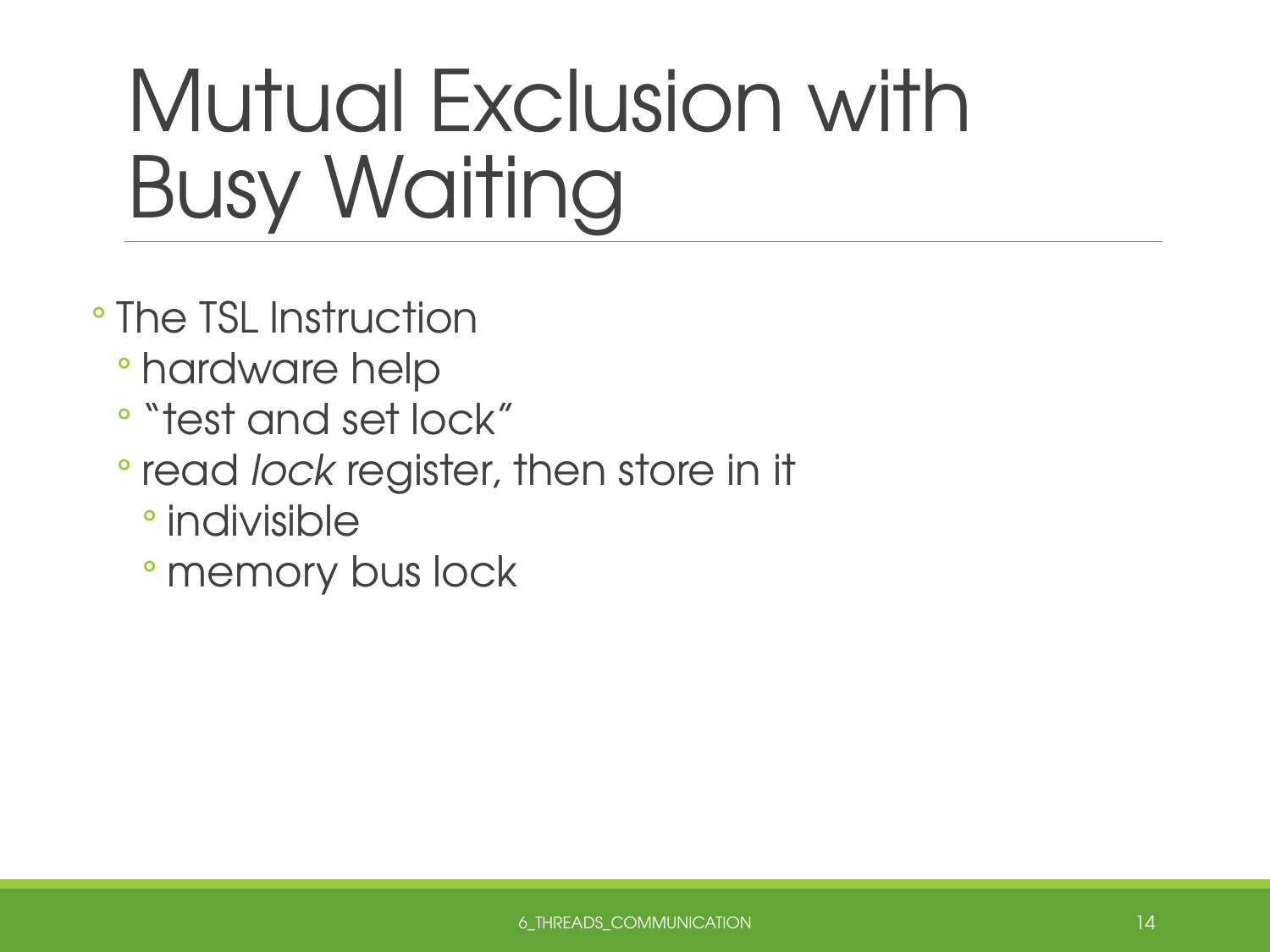

# Mutual Exclusion with Busy Waiting

The TSL Instruction
hardware help
“test and set lock”
read lock register, then store in it
indivisible
memory bus lock

6_Threads_Communication
14